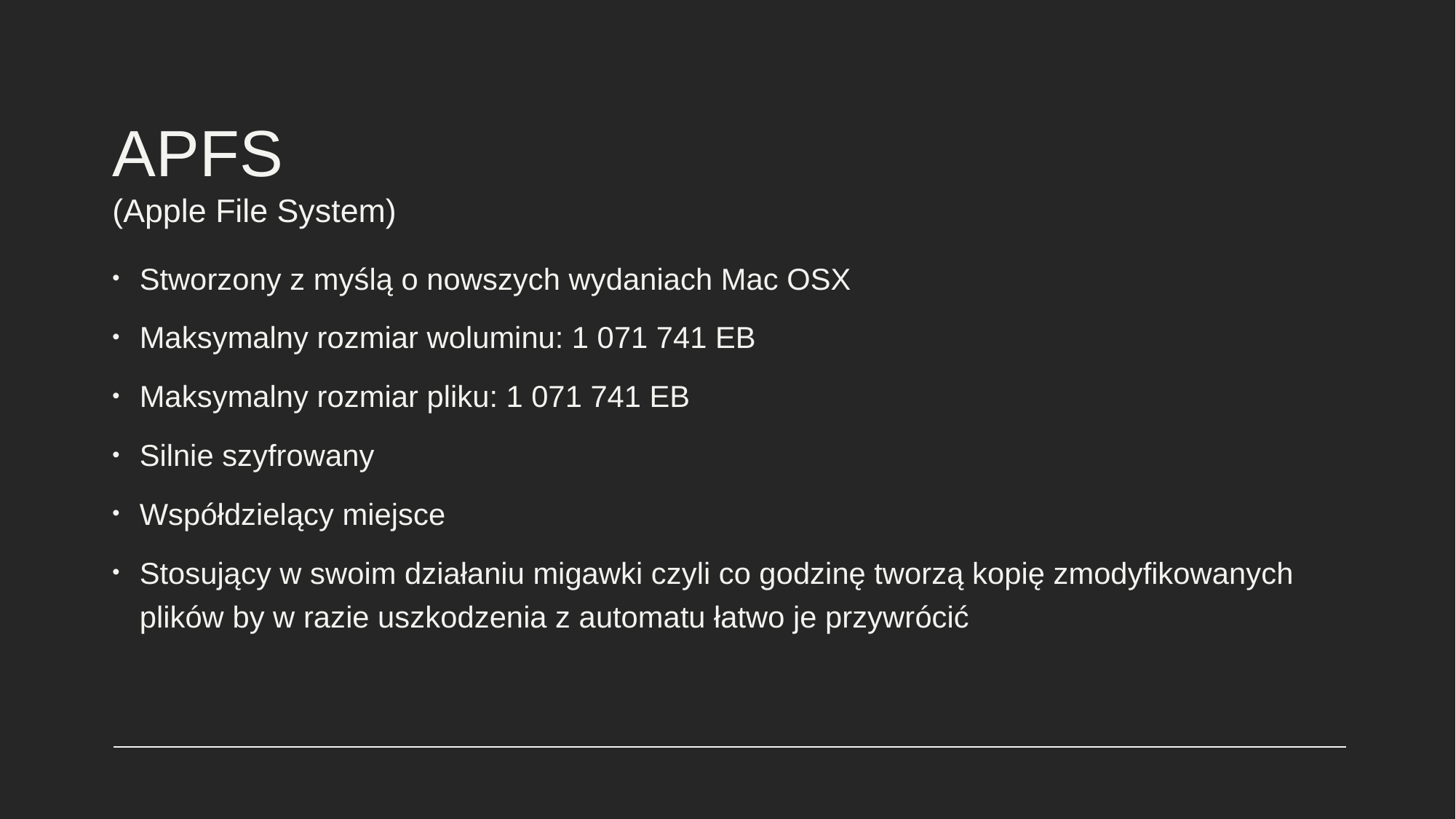

# APFS (Apple File System)
Stworzony z myślą o nowszych wydaniach Mac OSX
Maksymalny rozmiar woluminu: 1 071 741 EB
Maksymalny rozmiar pliku: 1 071 741 EB
Silnie szyfrowany
Współdzielący miejsce
Stosujący w swoim działaniu migawki czyli co godzinę tworzą kopię zmodyfikowanych plików by w razie uszkodzenia z automatu łatwo je przywrócić